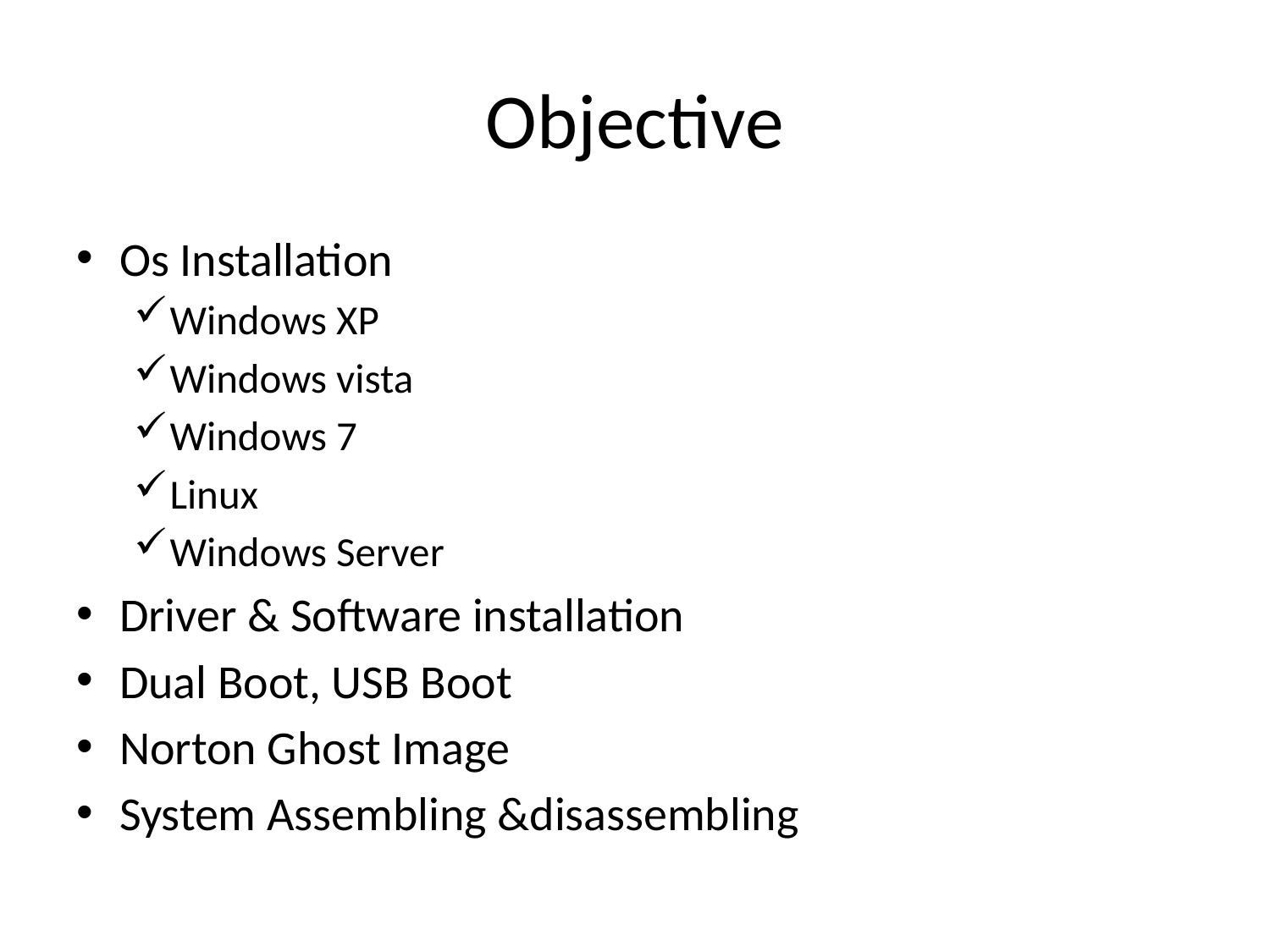

# Objective
Os Installation
Windows XP
Windows vista
Windows 7
Linux
Windows Server
Driver & Software installation
Dual Boot, USB Boot
Norton Ghost Image
System Assembling &disassembling